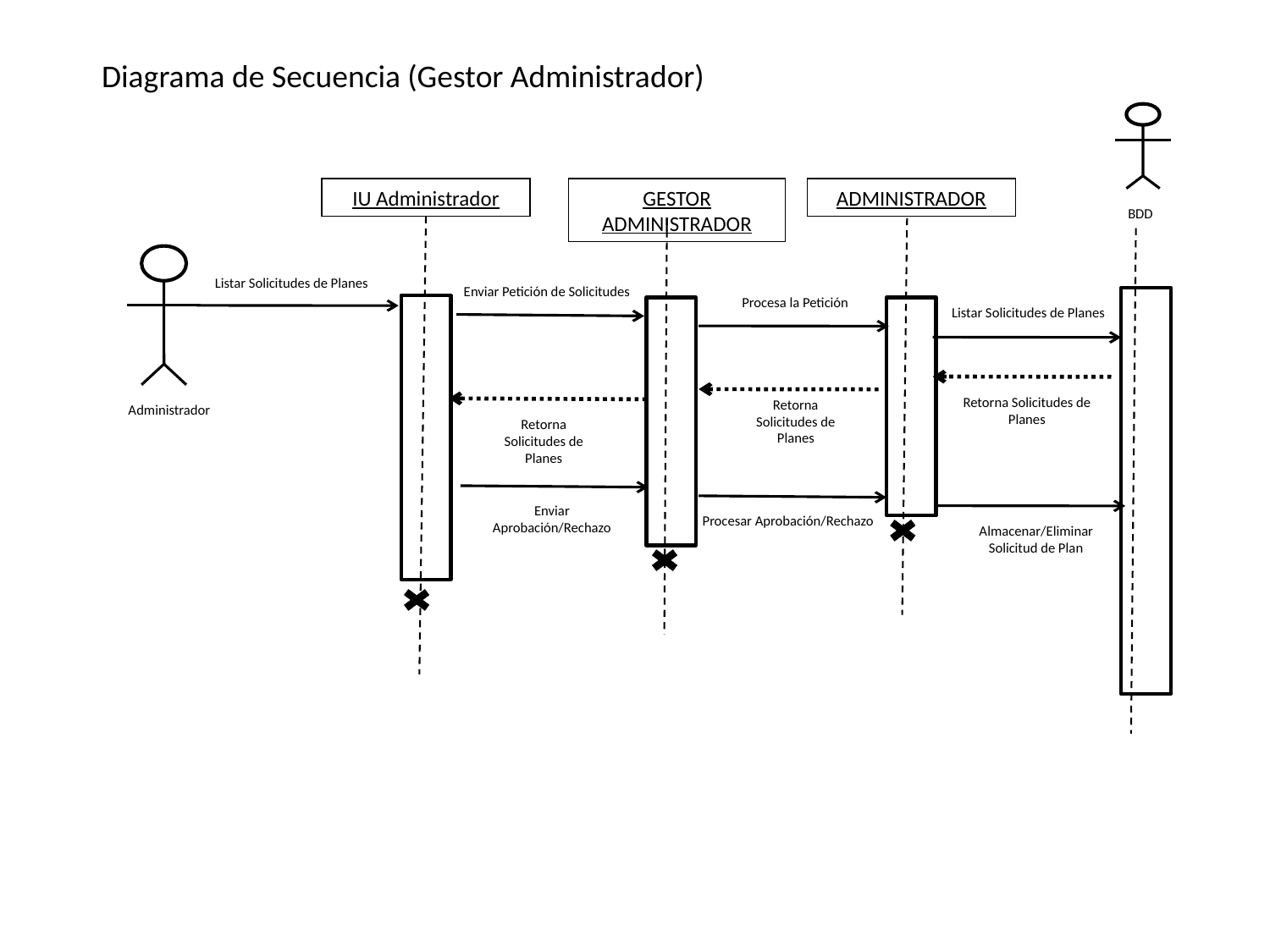

Diagrama de Secuencia (Gestor Administrador)

IU Administrador
GESTOR ADMINISTRADOR
ADMINISTRADOR
BDD

Administrador
Listar Solicitudes de Planes
Enviar Petición de Solicitudes
 Procesa la Petición

 Listar Solicitudes de Planes
Retorna Solicitudes de Planes
Retorna Solicitudes de Planes
Retorna Solicitudes de Planes
Enviar Aprobación/Rechazo
Procesar Aprobación/Rechazo

Almacenar/Eliminar Solicitud de Plan